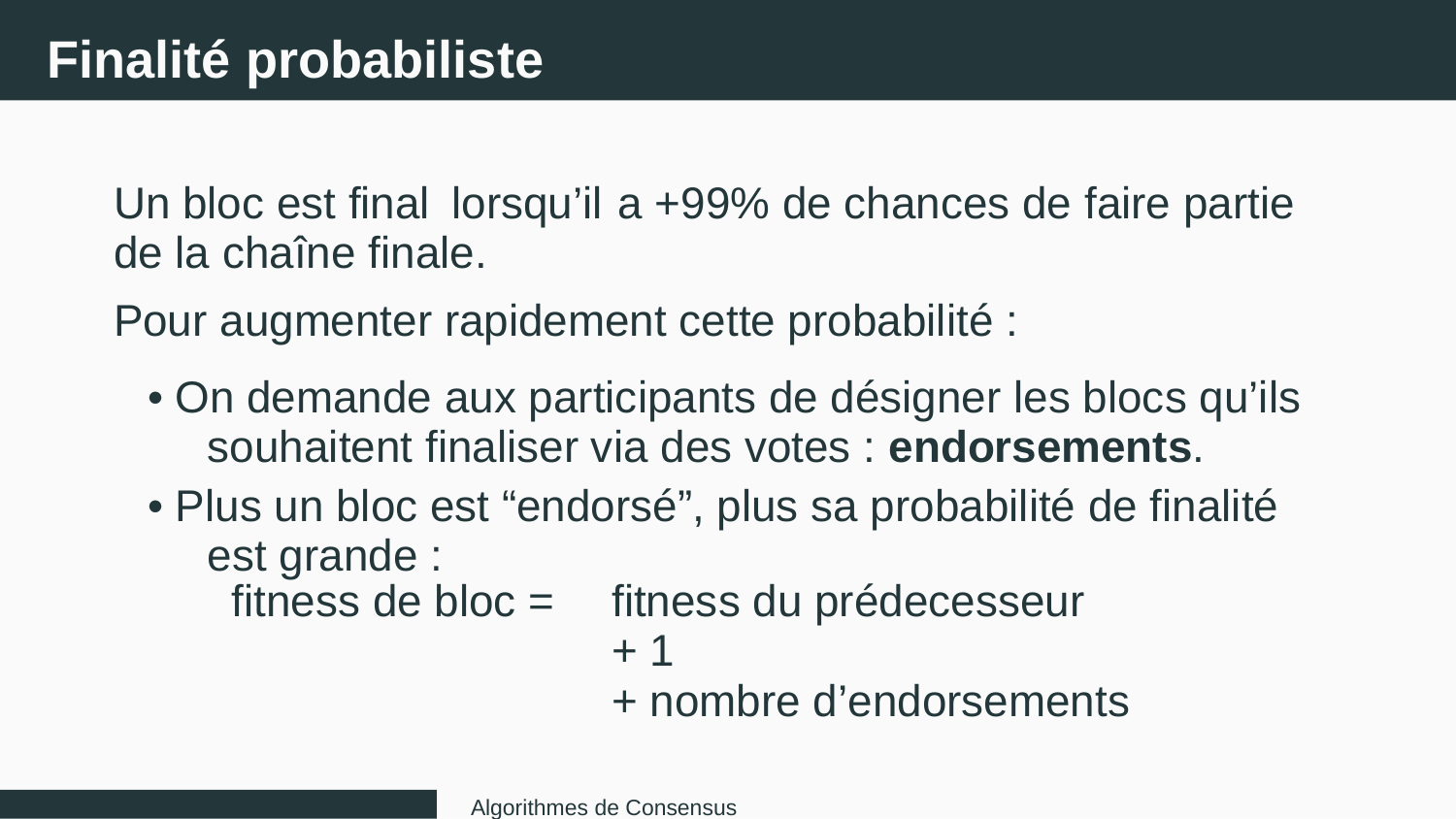

Finalité probabiliste
Un bloc est final
lorsqu’il
a +99% de chances de faire partie
de la chaîne finale.
Pour augmenter rapidement cette probabilité :
• On demande aux participants de désigner les blocs qu’ils
souhaitent finaliser via des votes : endorsements.
• Plus un bloc est “endorsé”, plus sa probabilité de finalité
est grande :
fitness de bloc =
fitness du prédecesseur
+ 1
+ nombre d’endorsements

Algorithmes de Consensus